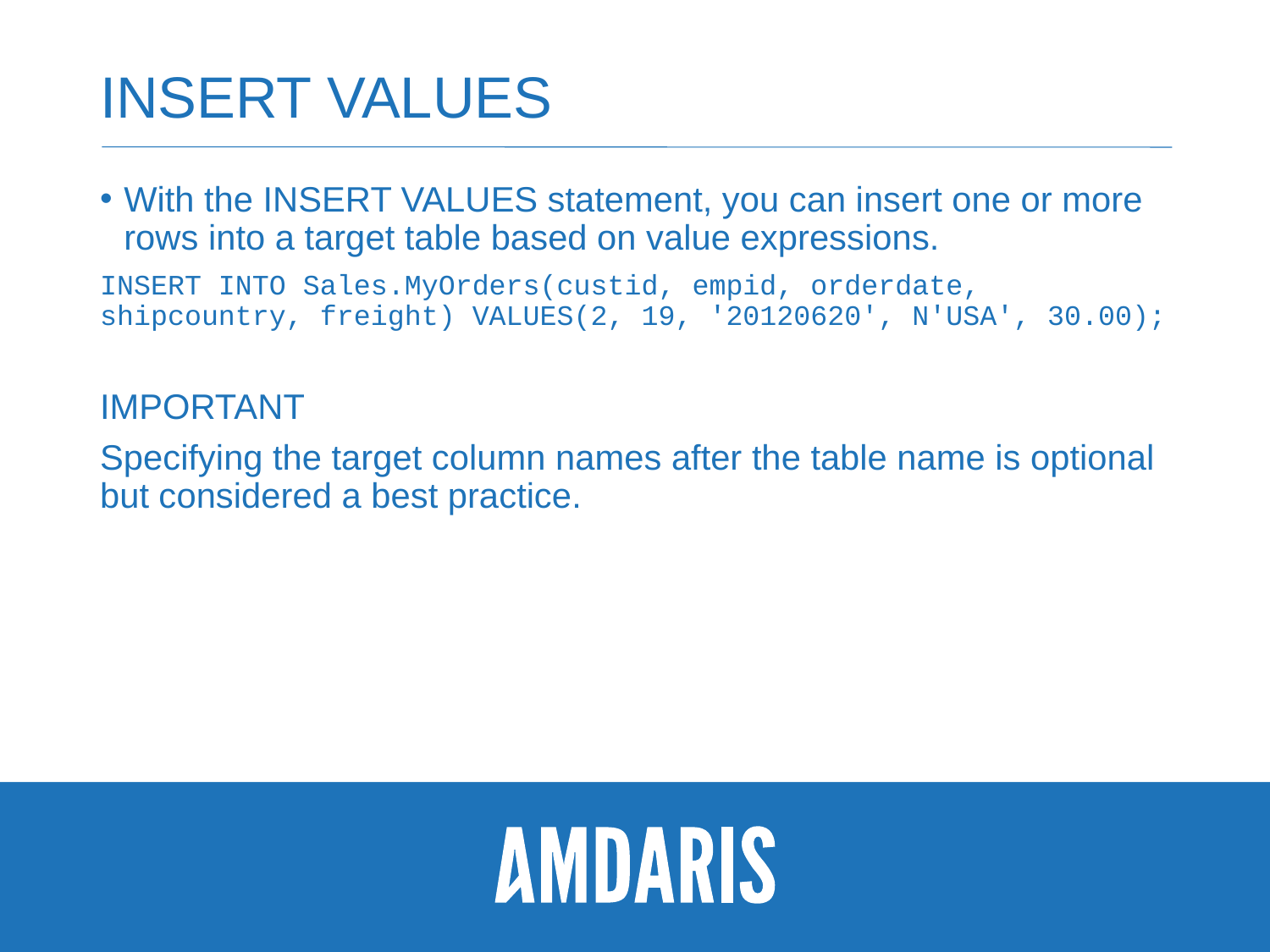

# Insert Values
With the INSERT VALUES statement, you can insert one or more rows into a target table based on value expressions.
INSERT INTO Sales.MyOrders(custid, empid, orderdate, shipcountry, freight) VALUES(2, 19, '20120620', N'USA', 30.00);

IMPORTANT
Specifying the target column names after the table name is optional but considered a best practice.